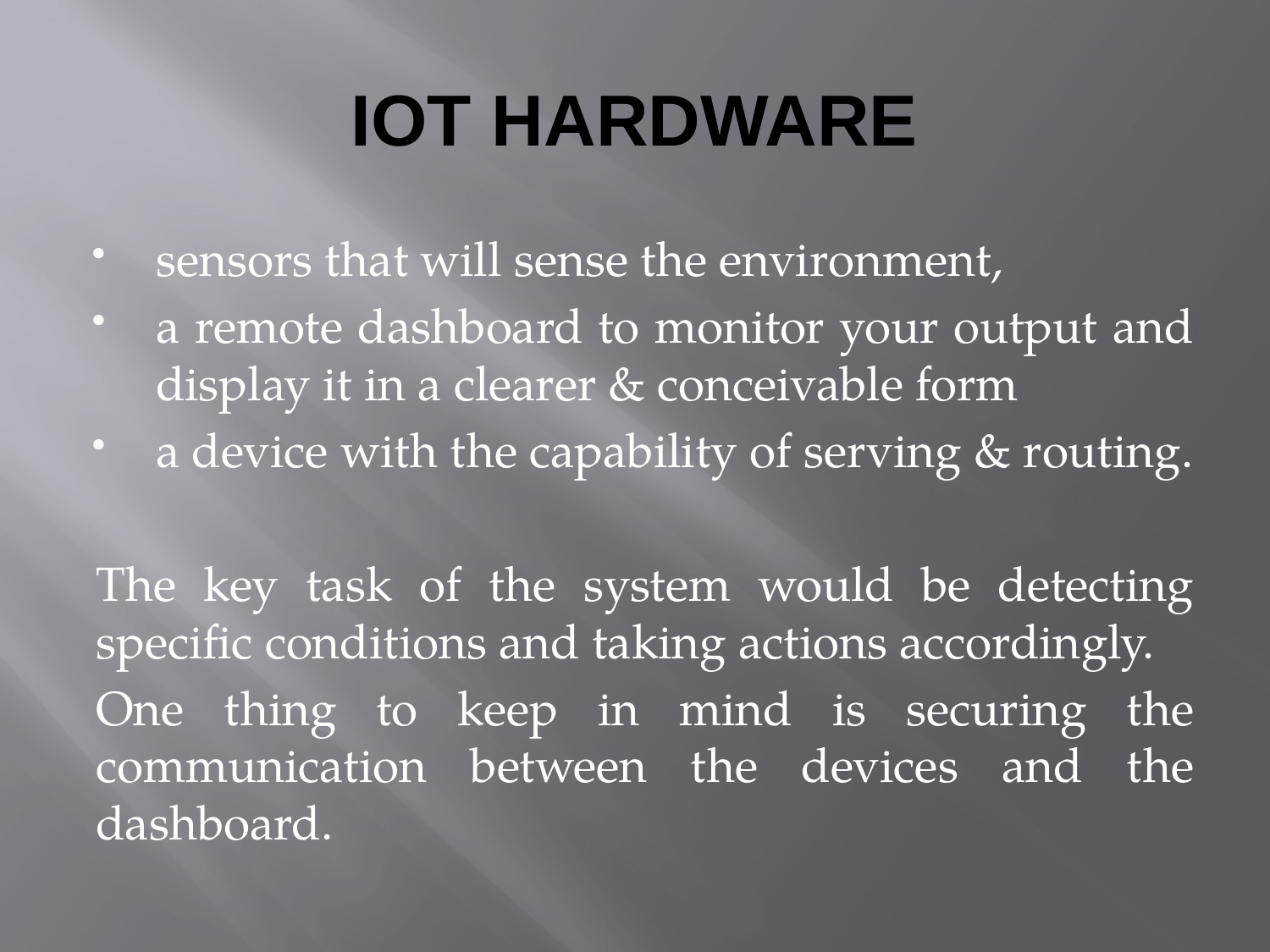

# IOT HARDWARE
sensors that will sense the environment,
a remote dashboard to monitor your output and display it in a clearer & conceivable form
a device with the capability of serving & routing.

The key task of the system would be detecting specific conditions and taking actions accordingly.
One thing to keep in mind is securing the communication between the devices and the dashboard.